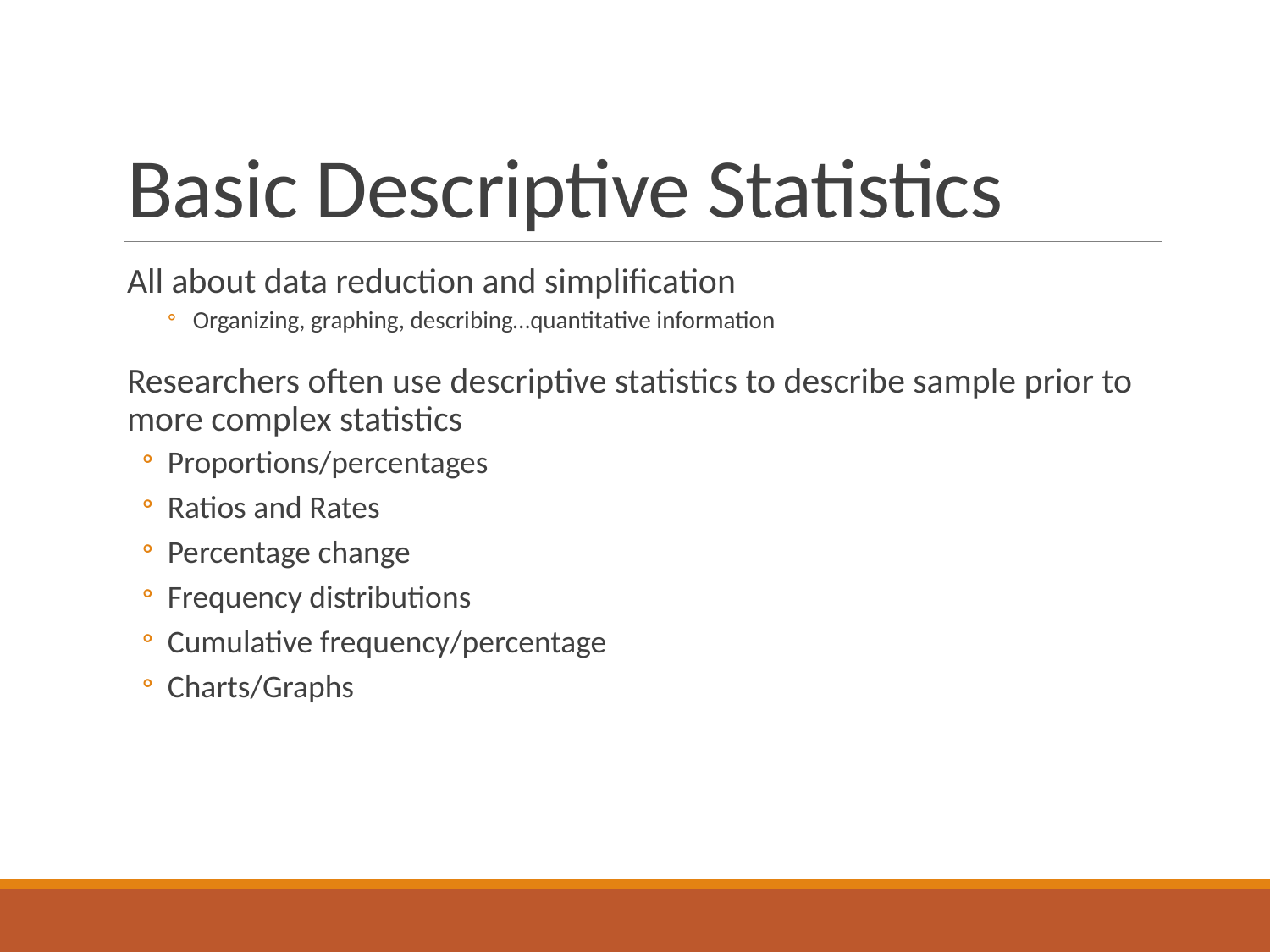

# Basic Descriptive Statistics
All about data reduction and simplification
Organizing, graphing, describing…quantitative information
Researchers often use descriptive statistics to describe sample prior to more complex statistics
Proportions/percentages
Ratios and Rates
Percentage change
Frequency distributions
Cumulative frequency/percentage
Charts/Graphs